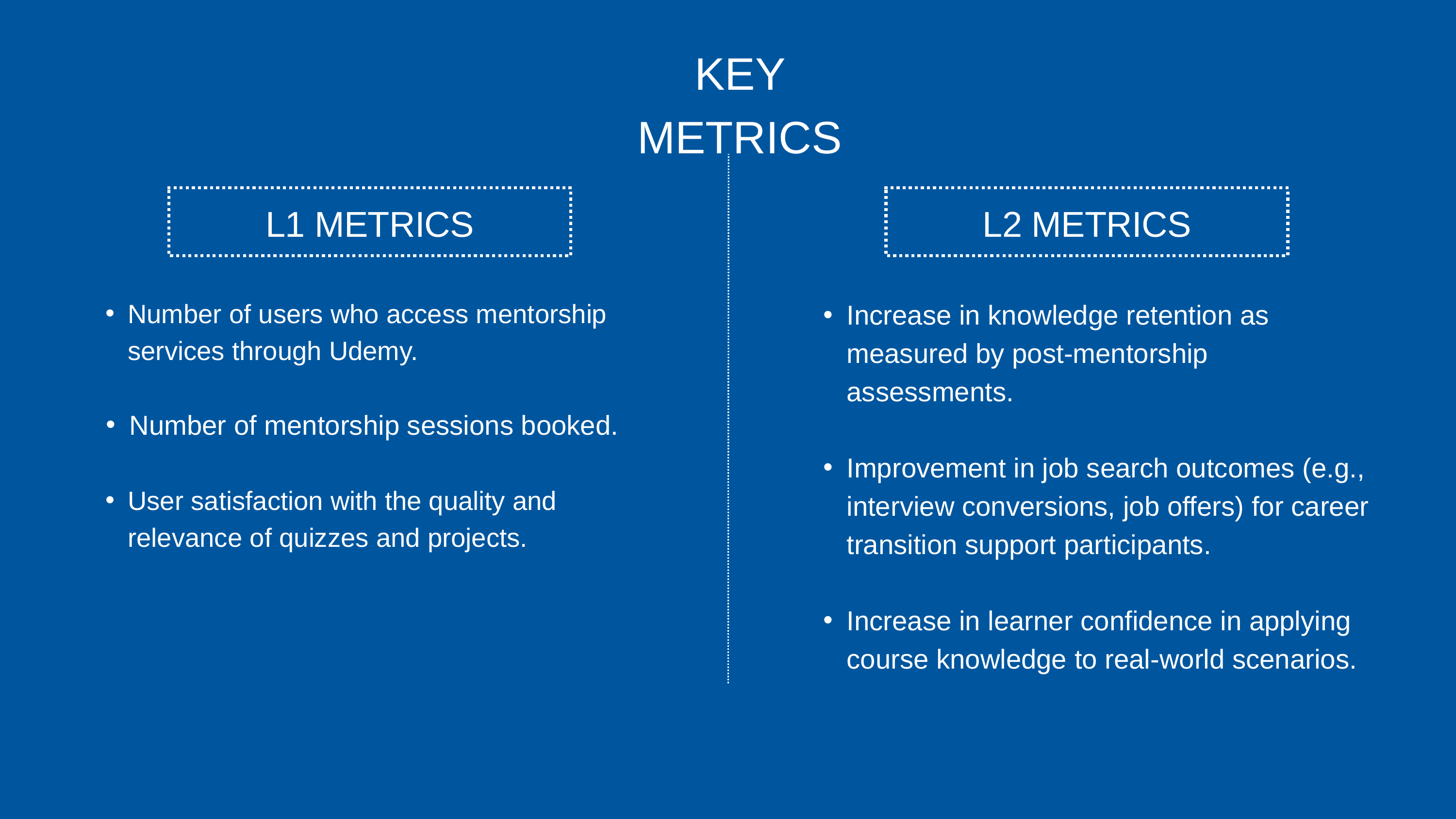

KEY METRICS

L1 METRICS

L2 METRICS
Number of users who access mentorship services through Udemy.

Number of mentorship sessions booked.

User satisfaction with the quality and relevance of quizzes and projects.

Increase in knowledge retention as measured by post-mentorship assessments.

Improvement in job search outcomes (e.g., interview conversions, job offers) for career transition support participants.

Increase in learner confidence in applying course knowledge to real-world scenarios.